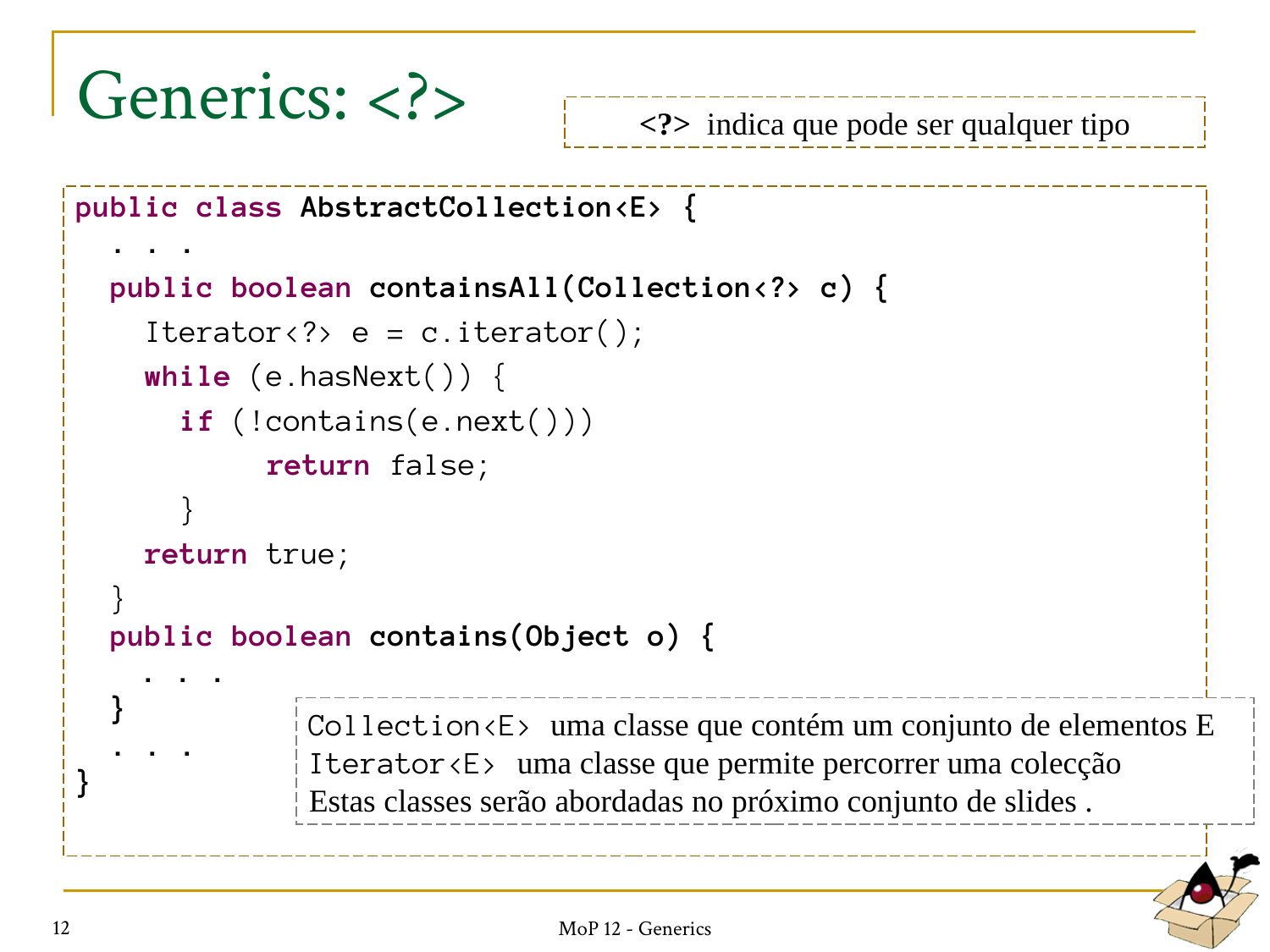

# Generics: <?>
<?>  indica que pode ser qualquer tipo
public class AbstractCollection<E> {
  . . .
  public boolean containsAll(Collection<?> c) {
    Iterator<?> e = c.iterator();
    while (e.hasNext()) {
      if (!contains(e.next()))
		 return false;
      }
    return true;
  }
  public boolean contains(Object o) {
	 . . .
  }
  . . .
}
Collection<E>  uma classe que contém um conjunto de elementos E
Iterator<E> uma classe que permite percorrer uma colecção
Estas classes serão abordadas no próximo conjunto de slides .
MoP 12 - Generics